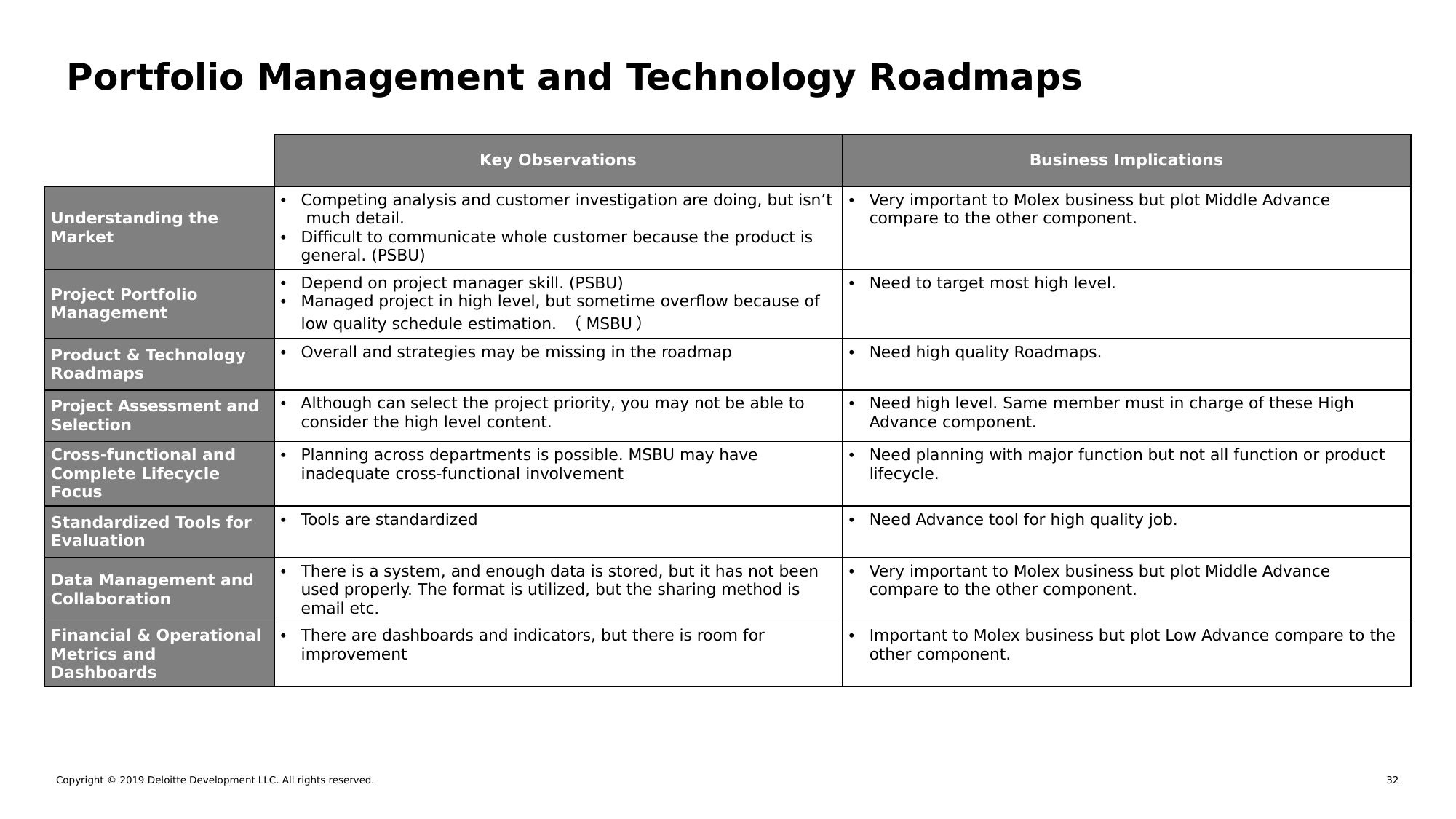

Portfolio Management and Technology Roadmaps
|  | Key Observations | Business Implications |
| --- | --- | --- |
| Understanding the Market | Competing analysis and customer investigation are doing, but isn’t much detail. Difficult to communicate whole customer because the product is general. (PSBU) | Very important to Molex business but plot Middle Advance compare to the other component. |
| Project Portfolio Management | Depend on project manager skill. (PSBU) Managed project in high level, but sometime overflow because of low quality schedule estimation. （MSBU） | Need to target most high level. |
| Product & Technology Roadmaps | Overall and strategies may be missing in the roadmap | Need high quality Roadmaps. |
| Project Assessment and Selection | Although can select the project priority, you may not be able to consider the high level content. | Need high level. Same member must in charge of these High Advance component. |
| Cross-functional and Complete Lifecycle Focus | Planning across departments is possible. MSBU may have inadequate cross-functional involvement | Need planning with major function but not all function or product lifecycle. |
| Standardized Tools for Evaluation | Tools are standardized | Need Advance tool for high quality job. |
| Data Management and Collaboration | There is a system, and enough data is stored, but it has not been used properly. The format is utilized, but the sharing method is email etc. | Very important to Molex business but plot Middle Advance compare to the other component. |
| Financial & Operational Metrics and Dashboards | There are dashboards and indicators, but there is room for improvement | Important to Molex business but plot Low Advance compare to the other component. |